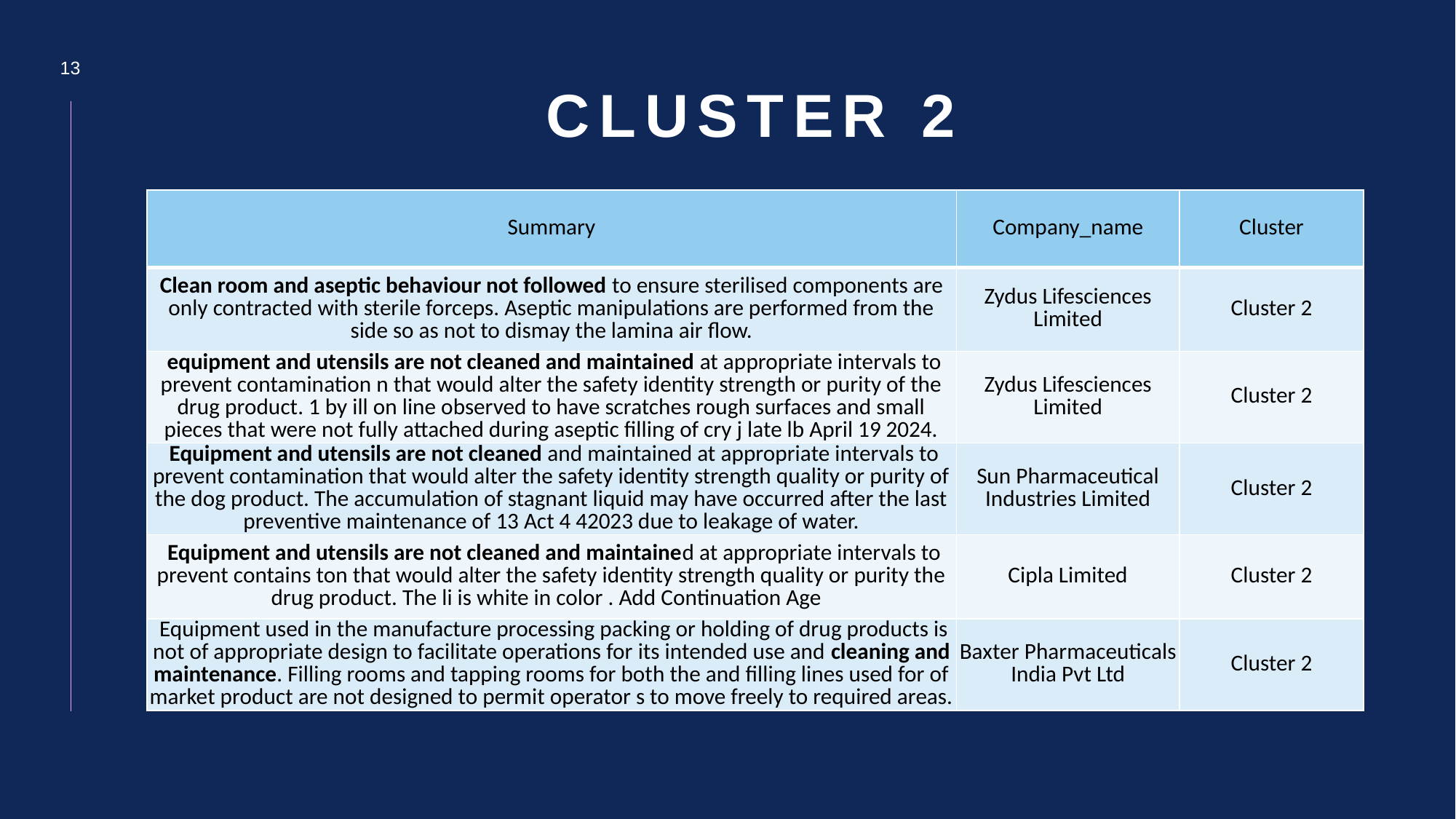

13
# Cluster 2
| Summary | Company\_name | Cluster |
| --- | --- | --- |
| Clean room and aseptic behaviour not followed to ensure sterilised components are only contracted with sterile forceps. Aseptic manipulations are performed from the side so as not to dismay the lamina air flow. | Zydus Lifesciences Limited | Cluster 2 |
| equipment and utensils are not cleaned and maintained at appropriate intervals to prevent contamination n that would alter the safety identity strength or purity of the drug product. 1 by ill on line observed to have scratches rough surfaces and small pieces that were not fully attached during aseptic filling of cry j late lb April 19 2024. | Zydus Lifesciences Limited | Cluster 2 |
| Equipment and utensils are not cleaned and maintained at appropriate intervals to prevent contamination that would alter the safety identity strength quality or purity of the dog product. The accumulation of stagnant liquid may have occurred after the last preventive maintenance of 13 Act 4 42023 due to leakage of water. | Sun Pharmaceutical Industries Limited | Cluster 2 |
| Equipment and utensils are not cleaned and maintained at appropriate intervals to prevent contains ton that would alter the safety identity strength quality or purity the drug product. The li is white in color . Add Continuation Age | Cipla Limited | Cluster 2 |
| Equipment used in the manufacture processing packing or holding of drug products is not of appropriate design to facilitate operations for its intended use and cleaning and maintenance. Filling rooms and tapping rooms for both the and filling lines used for of market product are not designed to permit operator s to move freely to required areas. | Baxter Pharmaceuticals India Pvt Ltd | Cluster 2 |